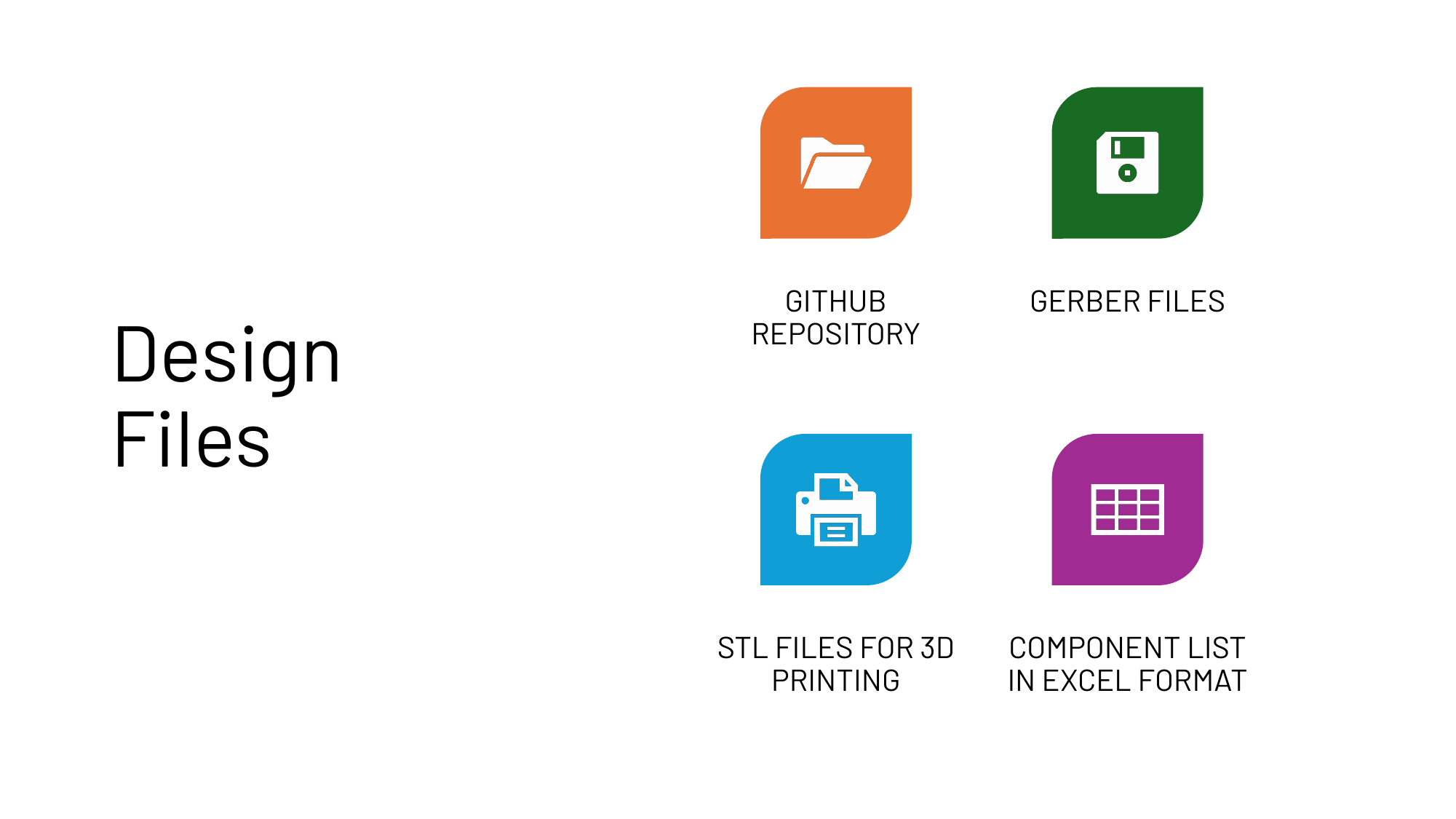

# Design Files
Github repository
Gerber files
STL files for 3D printing
Component list in Excel format